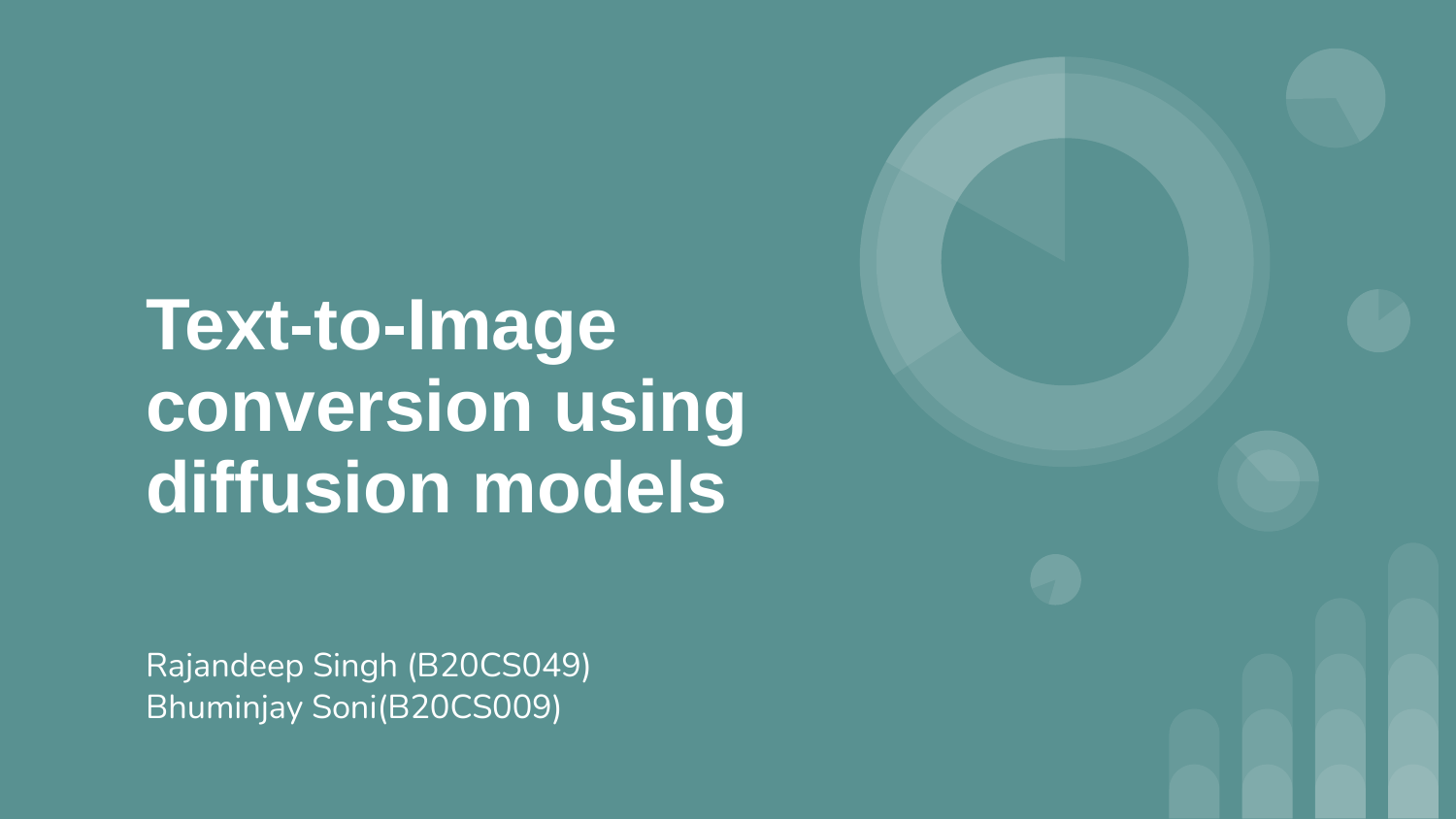

# Text-to-Image conversion using diffusion models
Rajandeep Singh (B20CS049)
Bhuminjay Soni(B20CS009)